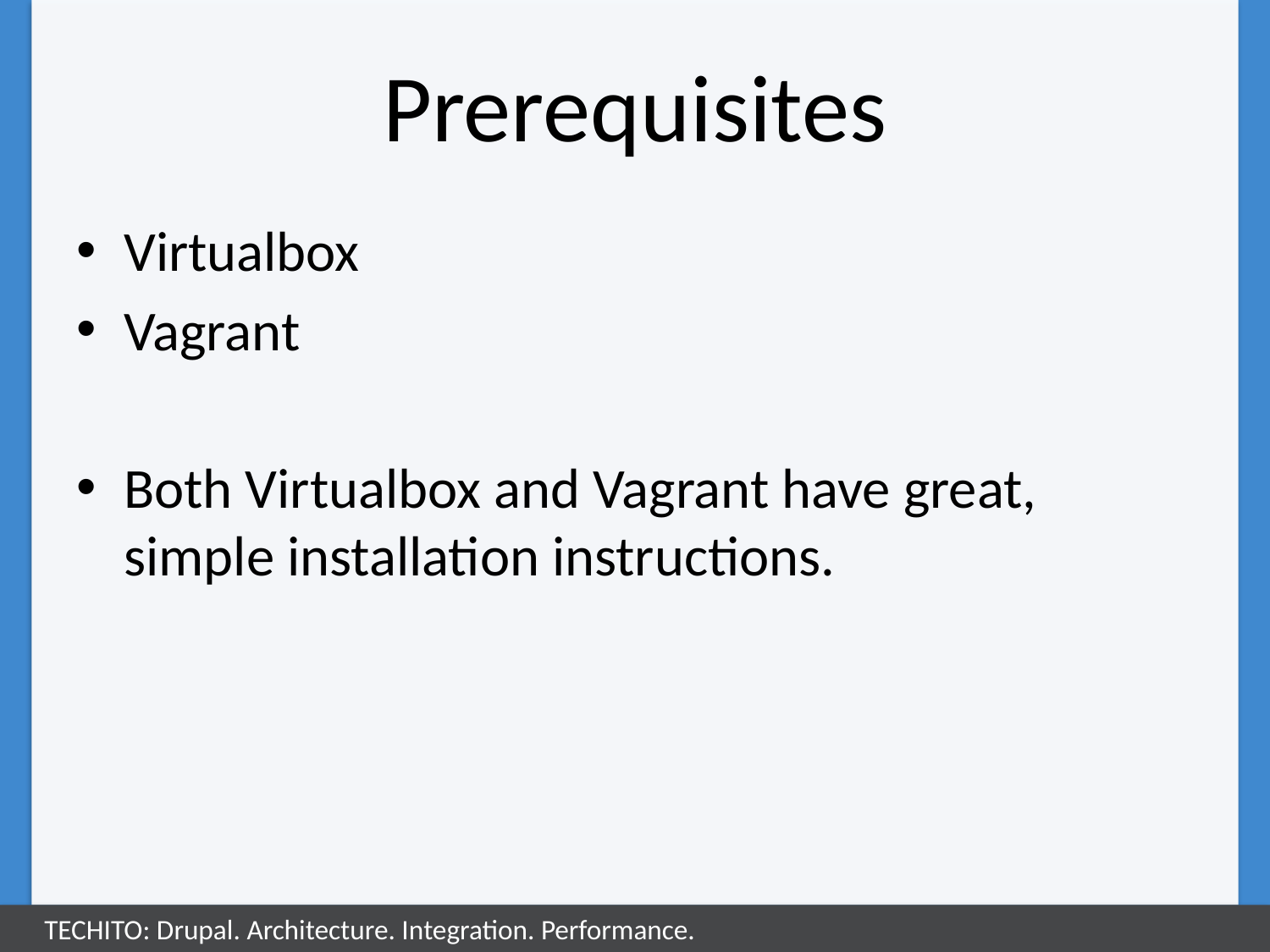

# Prerequisites
Virtualbox
Vagrant

Both Virtualbox and Vagrant have great, simple installation instructions.